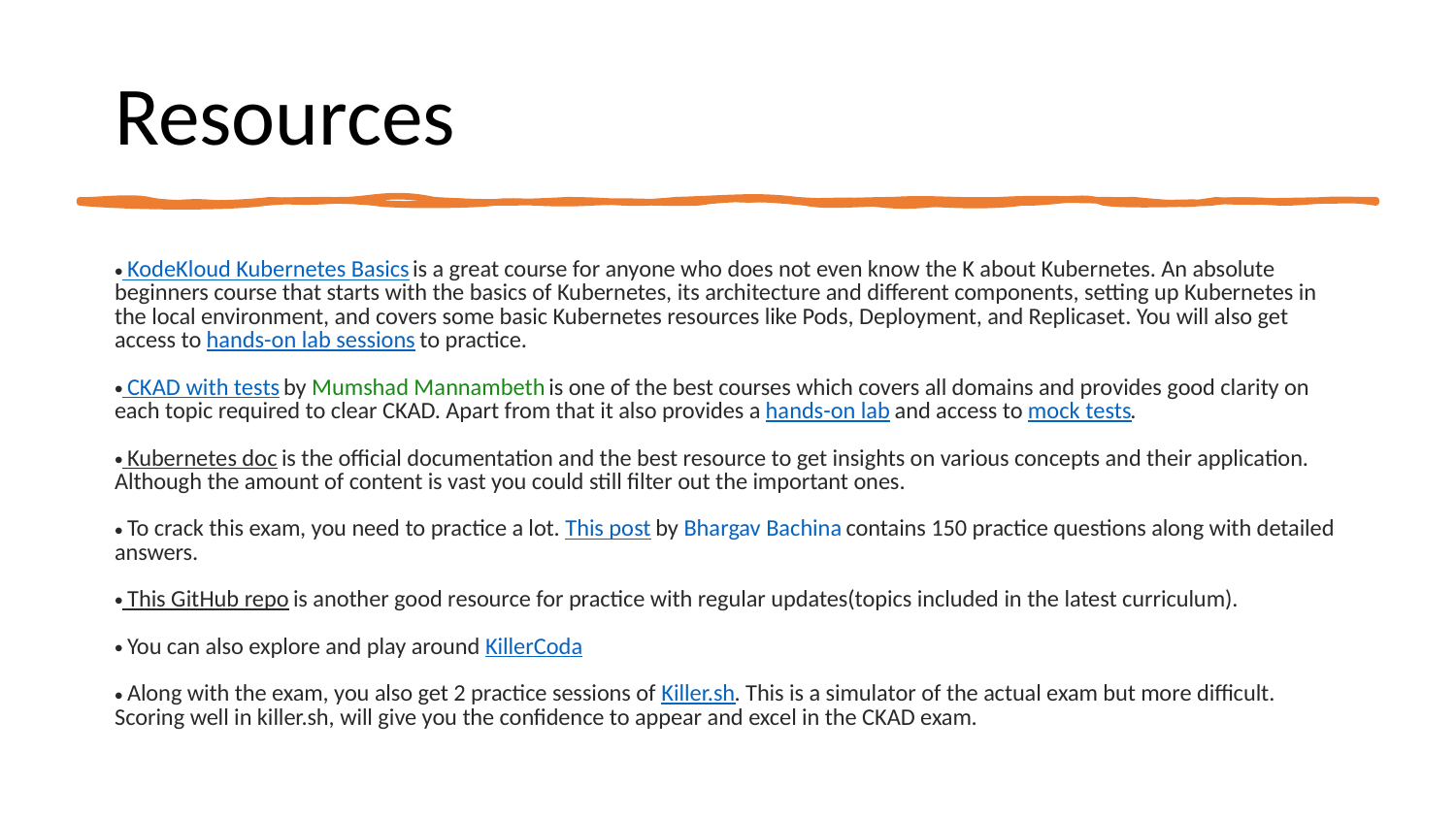

# Resources

 KodeKloud Kubernetes Basics is a great course for anyone who does not even know the K about Kubernetes. An absolute beginners course that starts with the basics of Kubernetes, its architecture and different components, setting up Kubernetes in the local environment, and covers some basic Kubernetes resources like Pods, Deployment, and Replicaset. You will also get access to hands-on lab sessions to practice.

 CKAD with tests by Mumshad Mannambeth is one of the best courses which covers all domains and provides good clarity on each topic required to clear CKAD. Apart from that it also provides a hands-on lab and access to mock tests.

 Kubernetes doc is the official documentation and the best resource to get insights on various concepts and their application. Although the amount of content is vast you could still filter out the important ones.

 To crack this exam, you need to practice a lot. This post by Bhargav Bachina contains 150 practice questions along with detailed answers.

 This GitHub repo is another good resource for practice with regular updates(topics included in the latest curriculum).

 You can also explore and play around KillerCoda

 Along with the exam, you also get 2 practice sessions of Killer.sh. This is a simulator of the actual exam but more difficult. Scoring well in killer.sh, will give you the confidence to appear and excel in the CKAD exam.